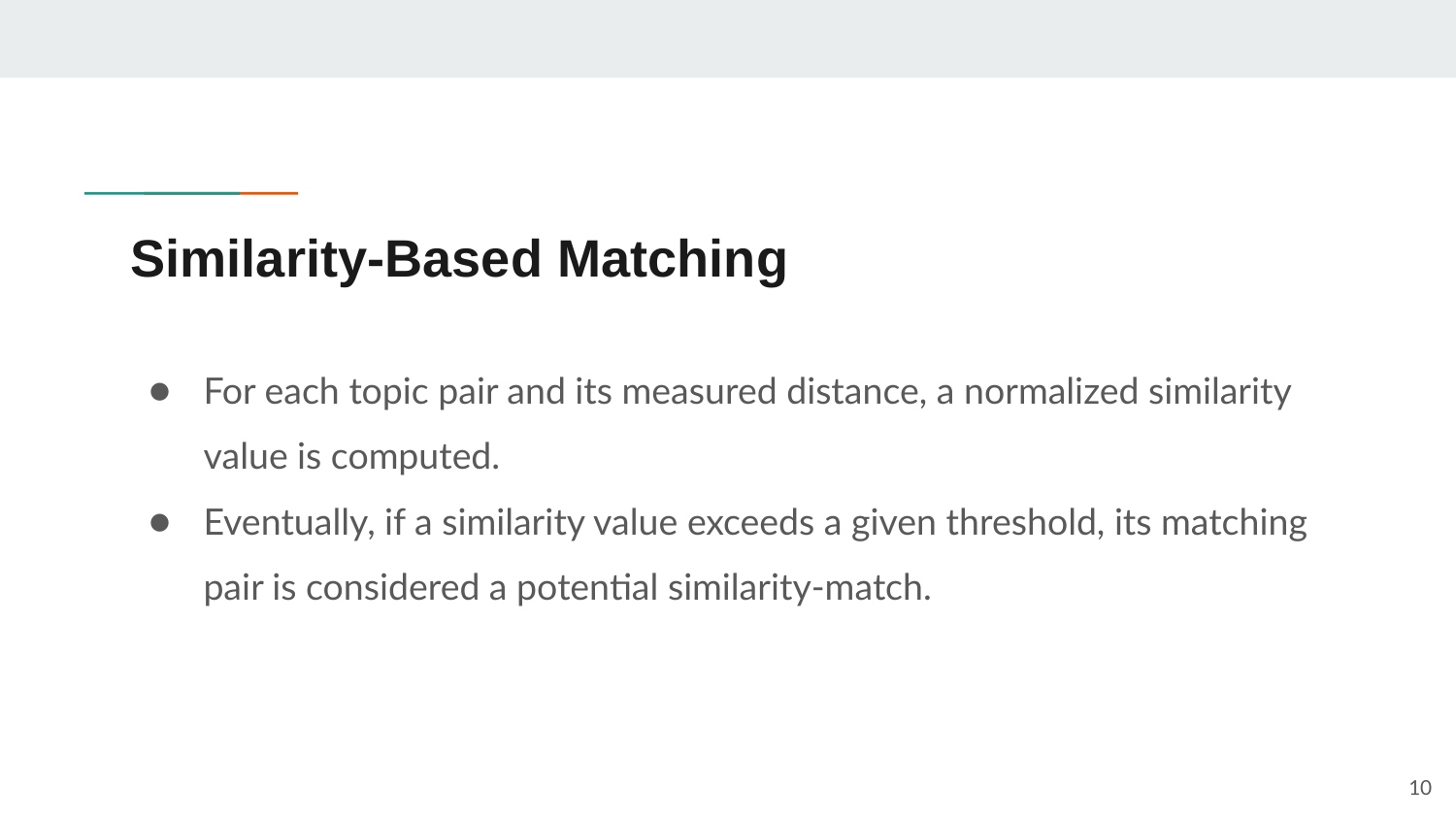

# Similarity-Based Matching
For each topic pair and its measured distance, a normalized similarity value is computed.
Eventually, if a similarity value exceeds a given threshold, its matching pair is considered a potential similarity-match.
10